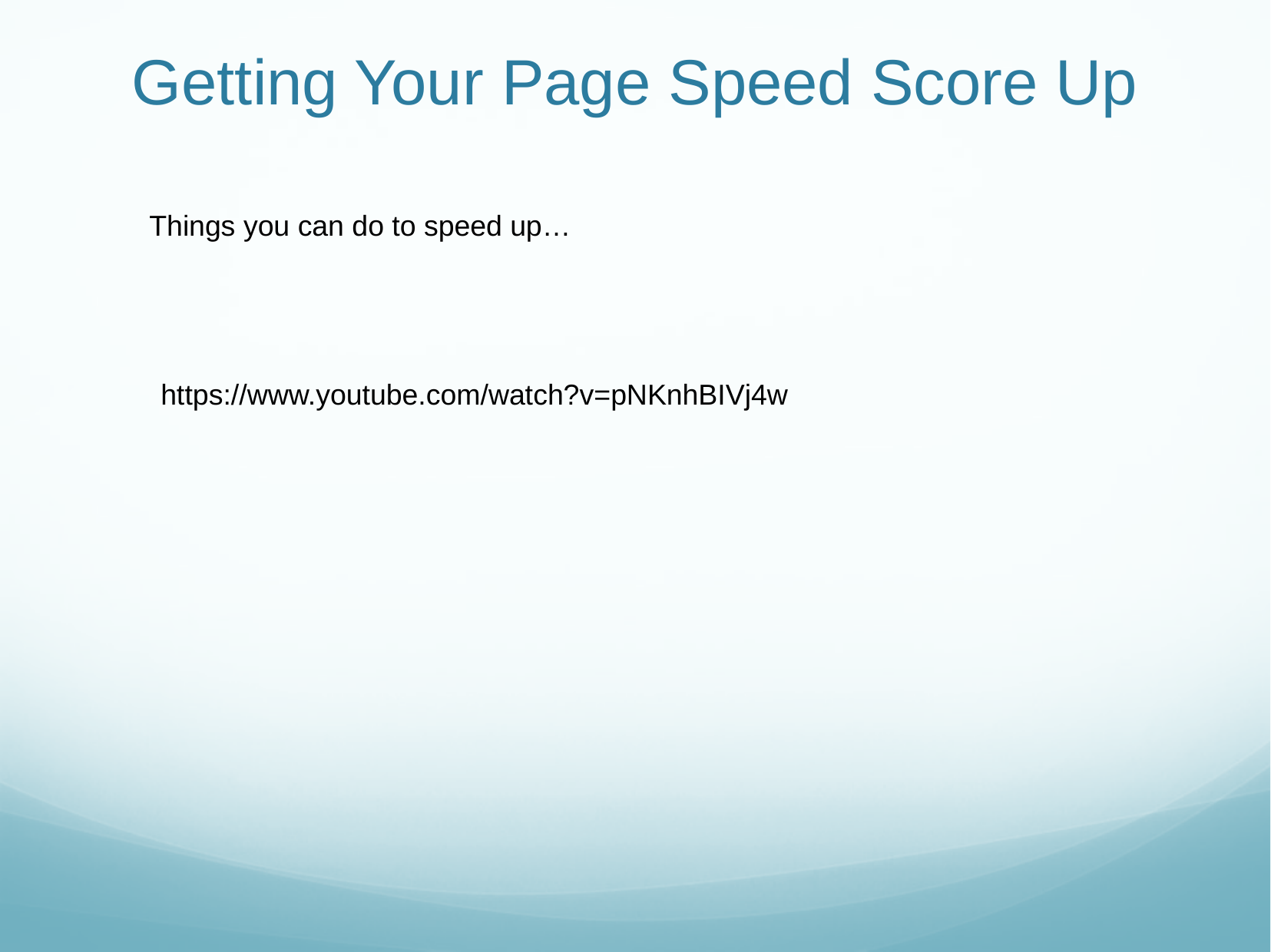

# Getting Your Page Speed Score Up
Things you can do to speed up…
https://www.youtube.com/watch?v=pNKnhBIVj4w